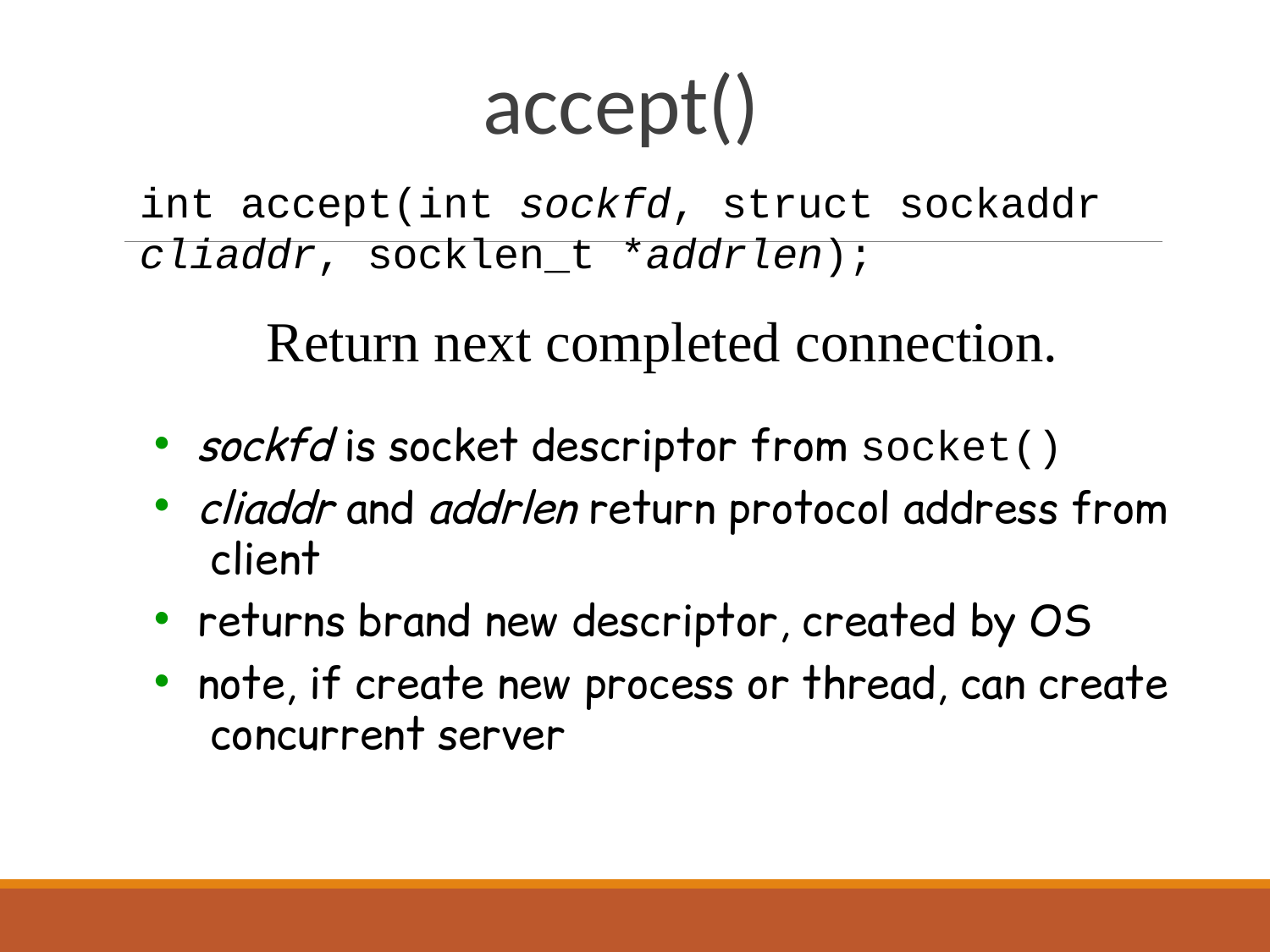

# accept()
int accept(int sockfd, struct sockaddr
cliaddr, socklen_t *addrlen);
Return next completed connection.
sockfd is socket descriptor from socket()
cliaddr and addrlen return protocol address from  client
returns brand new descriptor, created by OS
note, if create new process or thread, can create  concurrent server